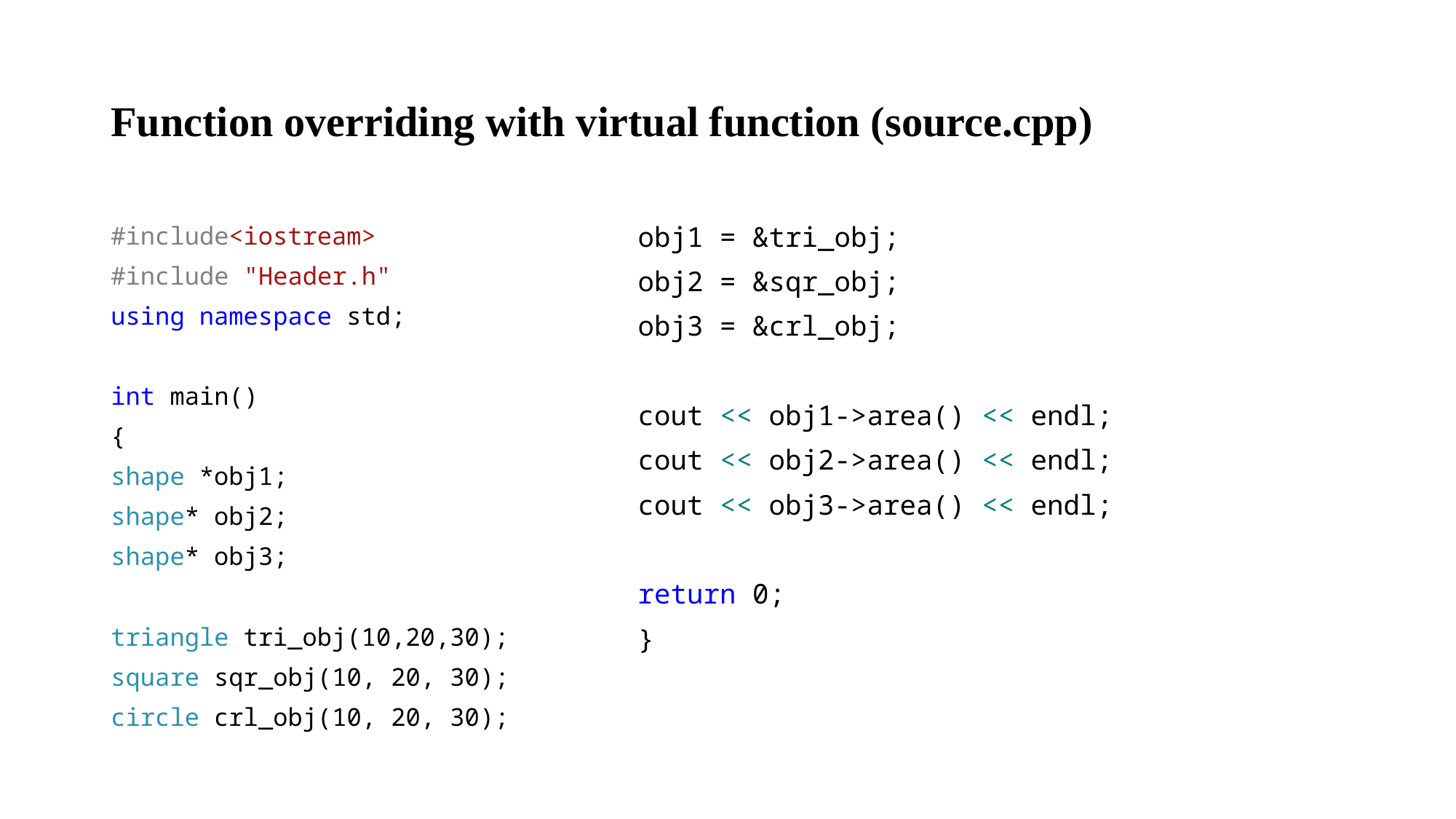

# Function overriding with virtual function (source.cpp)
#include<iostream>
#include "Header.h"
using namespace std;

int main()
{
shape *obj1;
shape* obj2;
shape* obj3;

triangle tri_obj(10,20,30);
square sqr_obj(10, 20, 30);
circle crl_obj(10, 20, 30);
obj1 = &tri_obj;
obj2 = &sqr_obj;
obj3 = &crl_obj;

cout << obj1->area() << endl;
cout << obj2->area() << endl;
cout << obj3->area() << endl;

return 0;
}